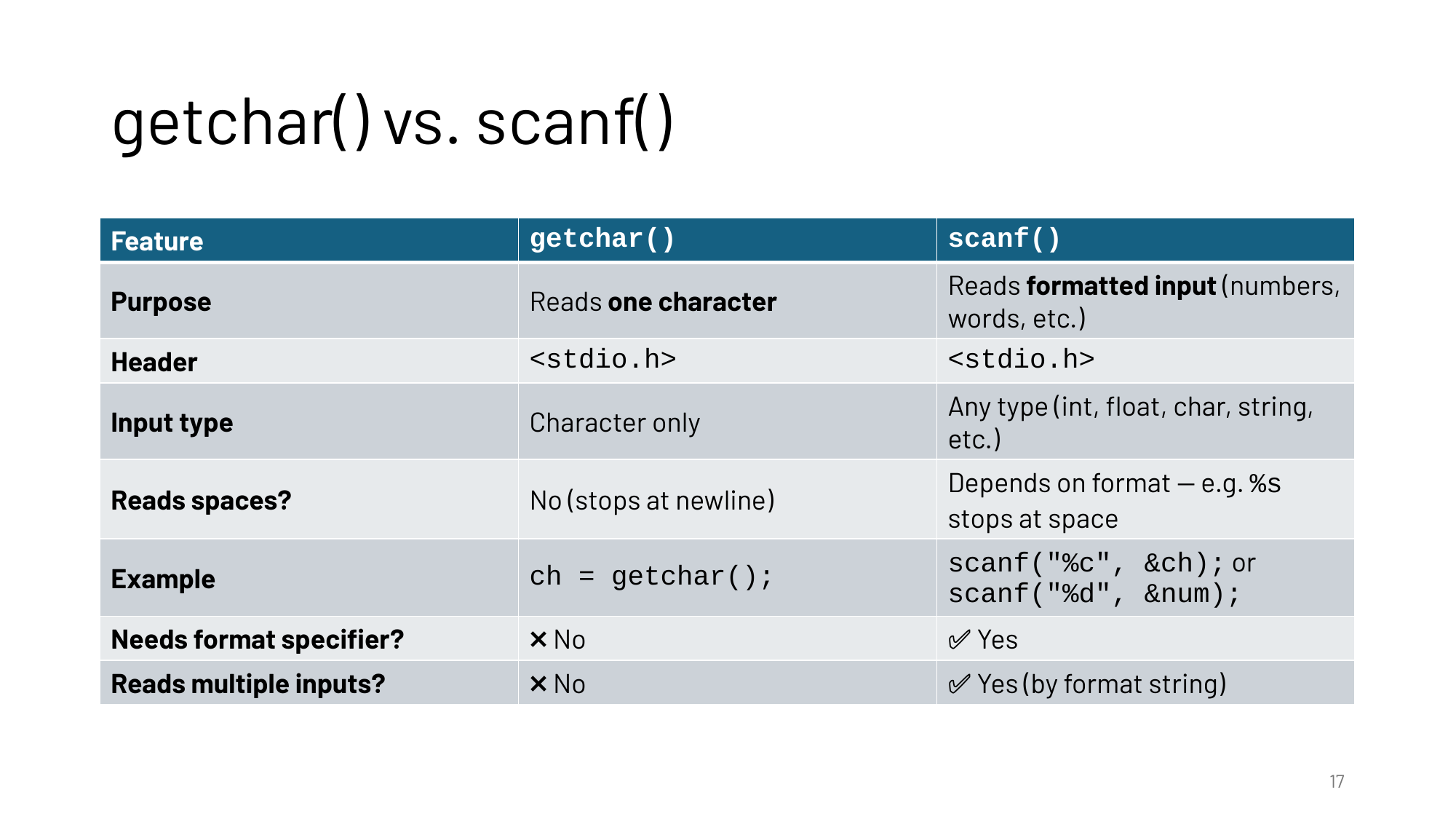

# getchar() vs. scanf()
| Feature | getchar() | scanf() |
| --- | --- | --- |
| Purpose | Reads one character | Reads formatted input (numbers, words, etc.) |
| Header | <stdio.h> | <stdio.h> |
| Input type | Character only | Any type (int, float, char, string, etc.) |
| Reads spaces? | No (stops at newline) | Depends on format — e.g. %s stops at space |
| Example | ch = getchar(); | scanf("%c", &ch); or scanf("%d", &num); |
| Needs format specifier? | ❌ No | ✅ Yes |
| Reads multiple inputs? | ❌ No | ✅ Yes (by format string) |
17